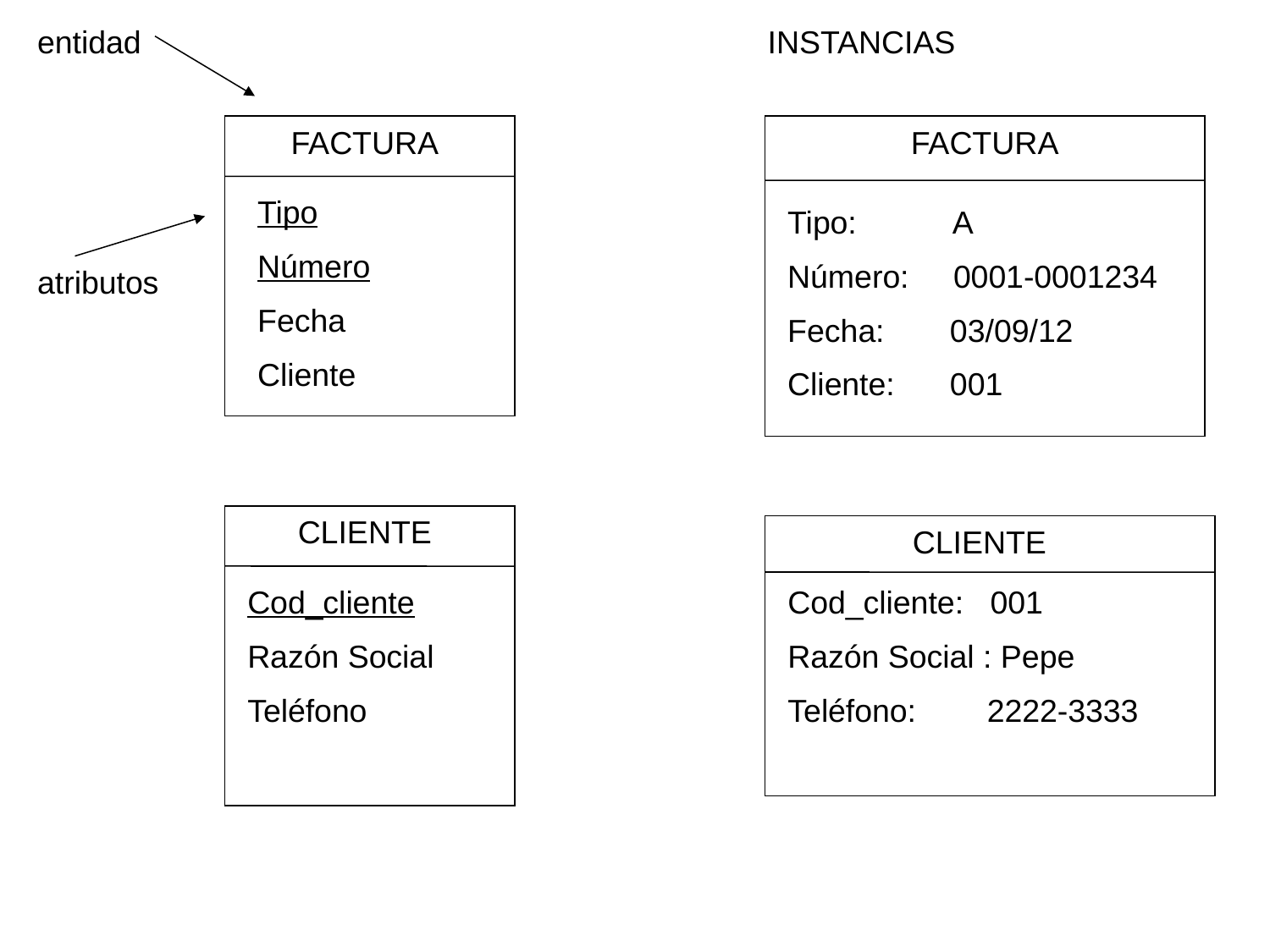

entidad

INSTANCIAS

FACTURA
Tipo
Número
Fecha
Cliente

FACTURA
Tipo:           A
Número:     0001-0001234
Fecha:	    03/09/12
Cliente:	    001

atributos

CLIENTE
Cod_cliente
Razón Social
Teléfono

CLIENTE
Cod_cliente:   001
Razón Social : Pepe
Teléfono:        2222-3333